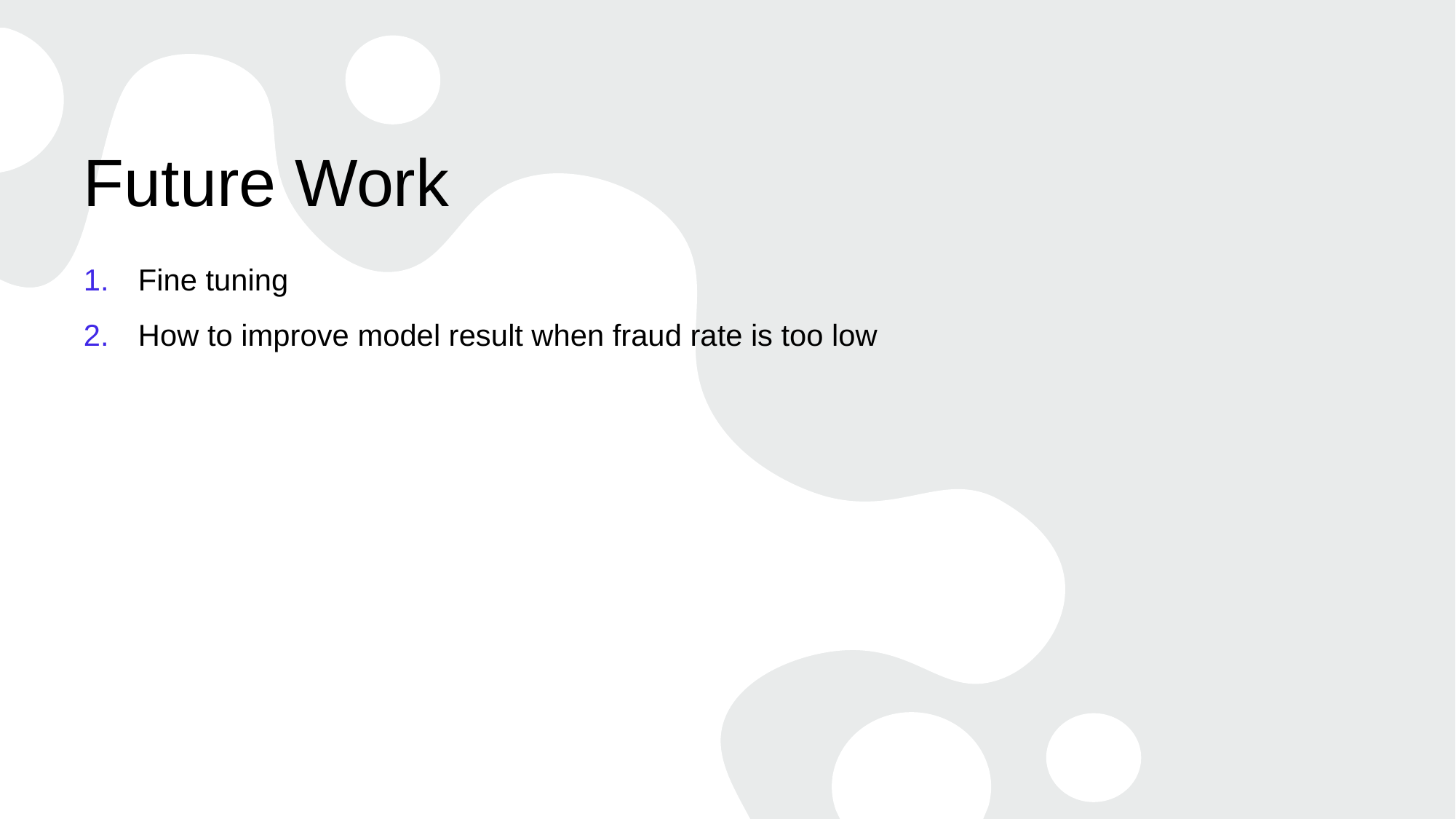

# Future Work
Fine tuning
How to improve model result when fraud rate is too low